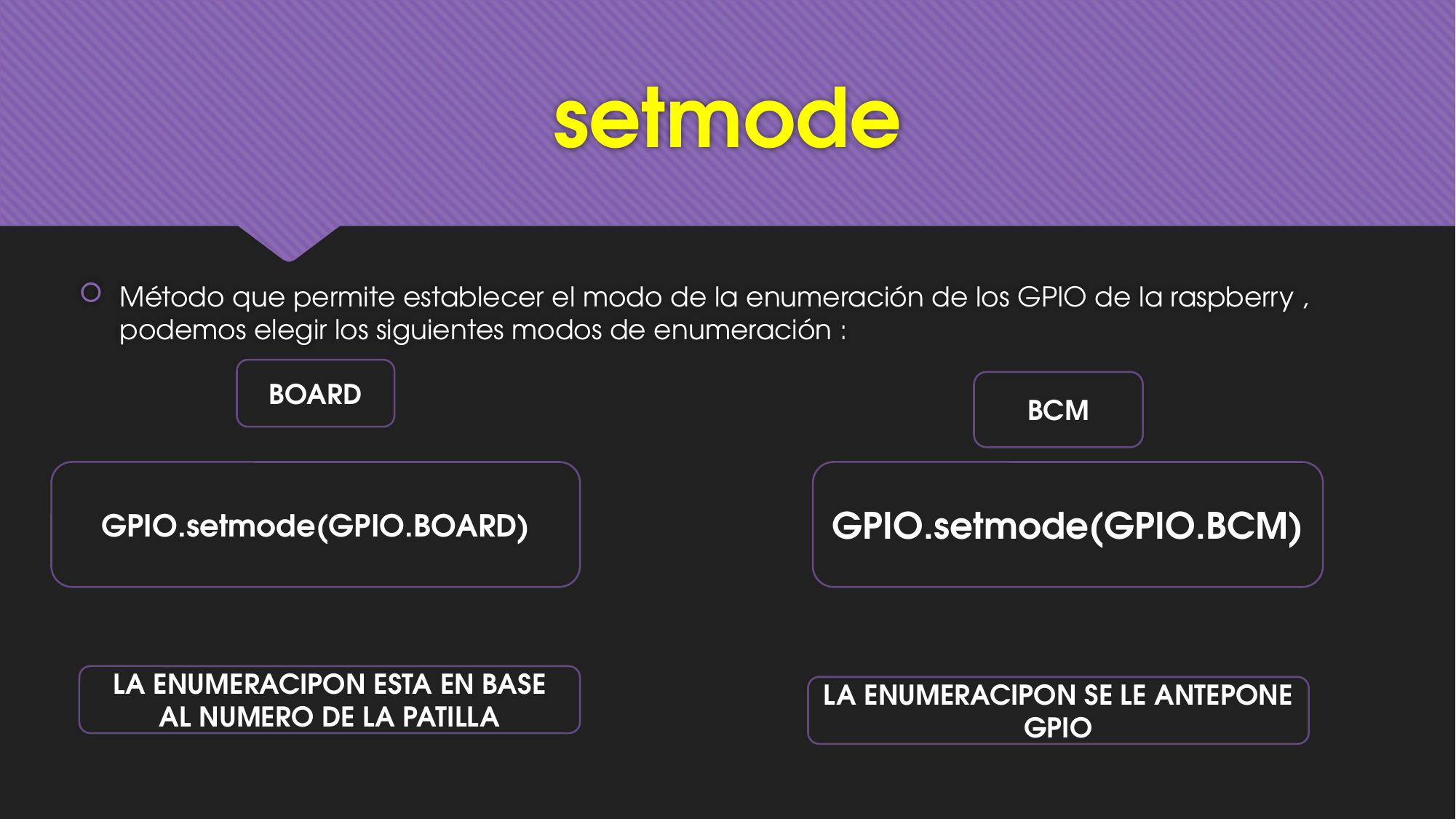

# setmode
Método que permite establecer el modo de la enumeración de los GPIO de la raspberry , podemos elegir los siguientes modos de enumeración :

BOARD
BCM
GPIO.setmode(GPIO.BOARD)
GPIO.setmode(GPIO.BCM)
LA ENUMERACIPON ESTA EN BASE AL NUMERO DE LA PATILLA
LA ENUMERACIPON SE LE ANTEPONE GPIO